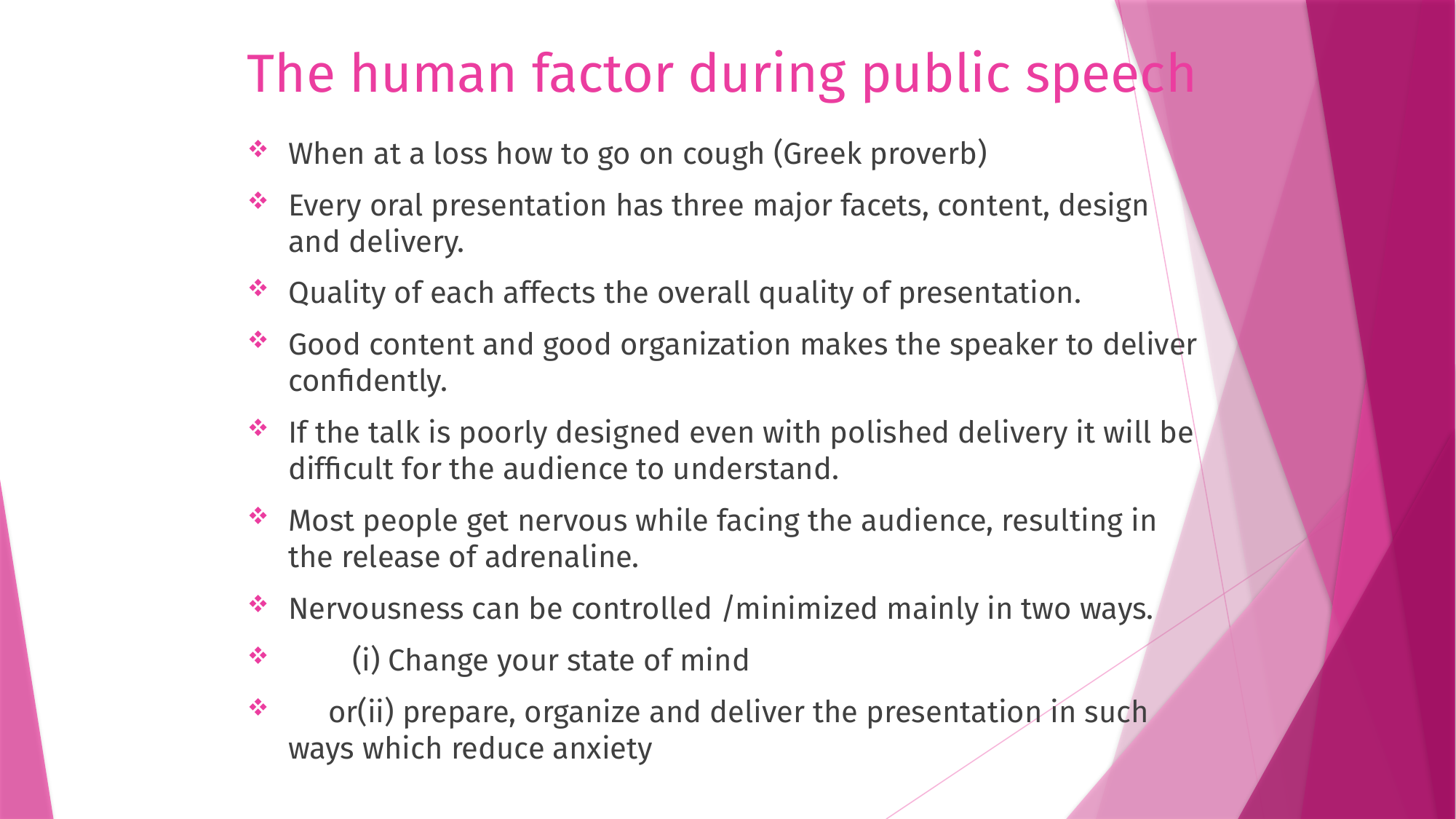

# The human factor during public speech
When at a loss how to go on cough (Greek proverb)
Every oral presentation has three major facets, content, design and delivery.
Quality of each affects the overall quality of presentation.
Good content and good organization makes the speaker to deliver confidently.
If the talk is poorly designed even with polished delivery it will be difficult for the audience to understand.
Most people get nervous while facing the audience, resulting in the release of adrenaline.
Nervousness can be controlled /minimized mainly in two ways.
        (i) Change your state of mind
     or(ii) prepare, organize and deliver the presentation in such ways which reduce anxiety